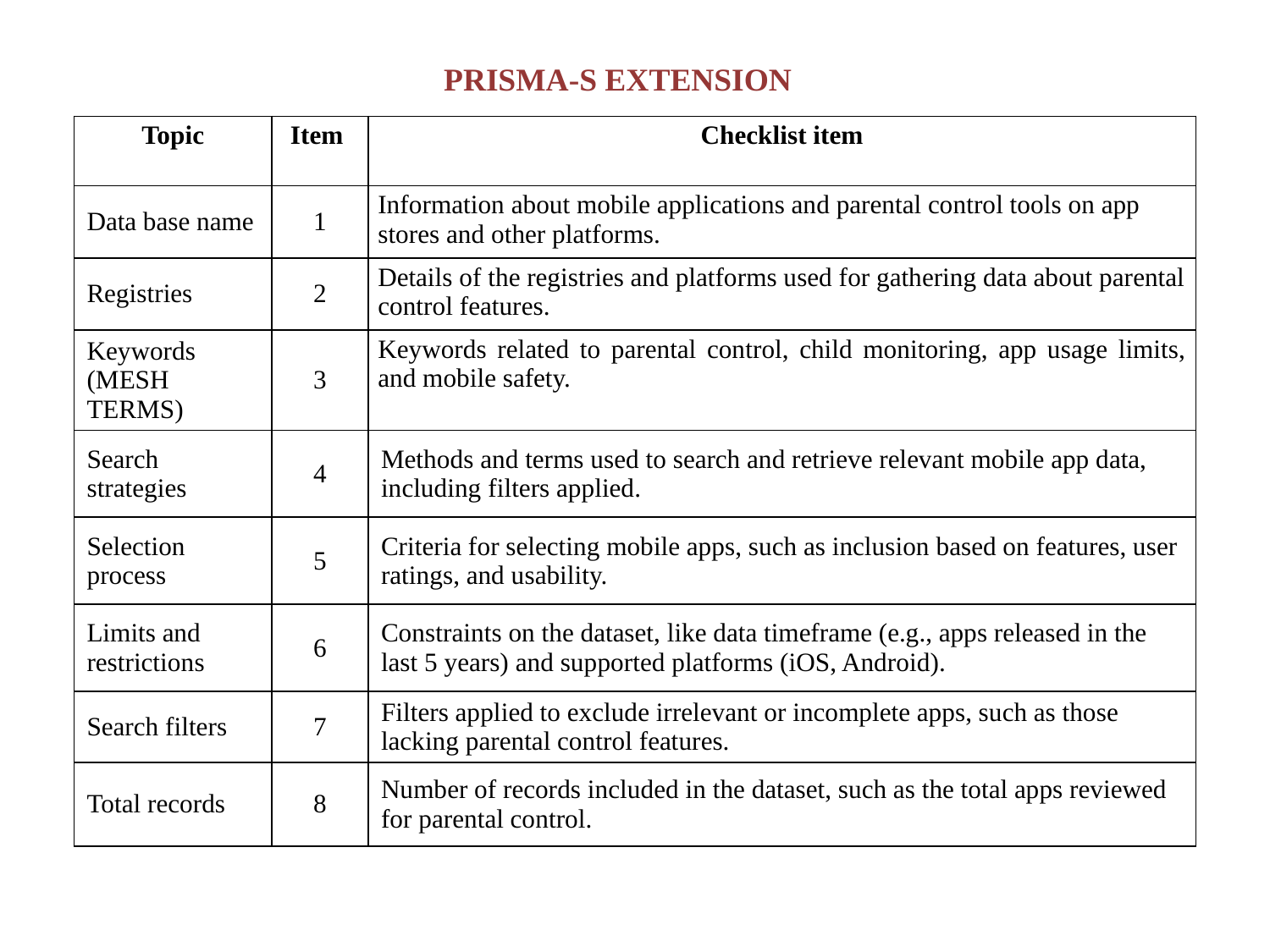

PRISMA-S EXTENSION
| Topic | Item | Checklist item |
| --- | --- | --- |
| Data base name | 1 | Information about mobile applications and parental control tools on app stores and other platforms. |
| Registries | 2 | Details of the registries and platforms used for gathering data about parental control features. |
| Keywords (MESH TERMS) | 3 | Keywords related to parental control, child monitoring, app usage limits, and mobile safety. |
| Search strategies | 4 | Methods and terms used to search and retrieve relevant mobile app data, including filters applied. |
| Selection process | 5 | Criteria for selecting mobile apps, such as inclusion based on features, user ratings, and usability. |
| Limits and restrictions | 6 | Constraints on the dataset, like data timeframe (e.g., apps released in the last 5 years) and supported platforms (iOS, Android). |
| Search filters | 7 | Filters applied to exclude irrelevant or incomplete apps, such as those lacking parental control features. |
| Total records | 8 | Number of records included in the dataset, such as the total apps reviewed for parental control. |